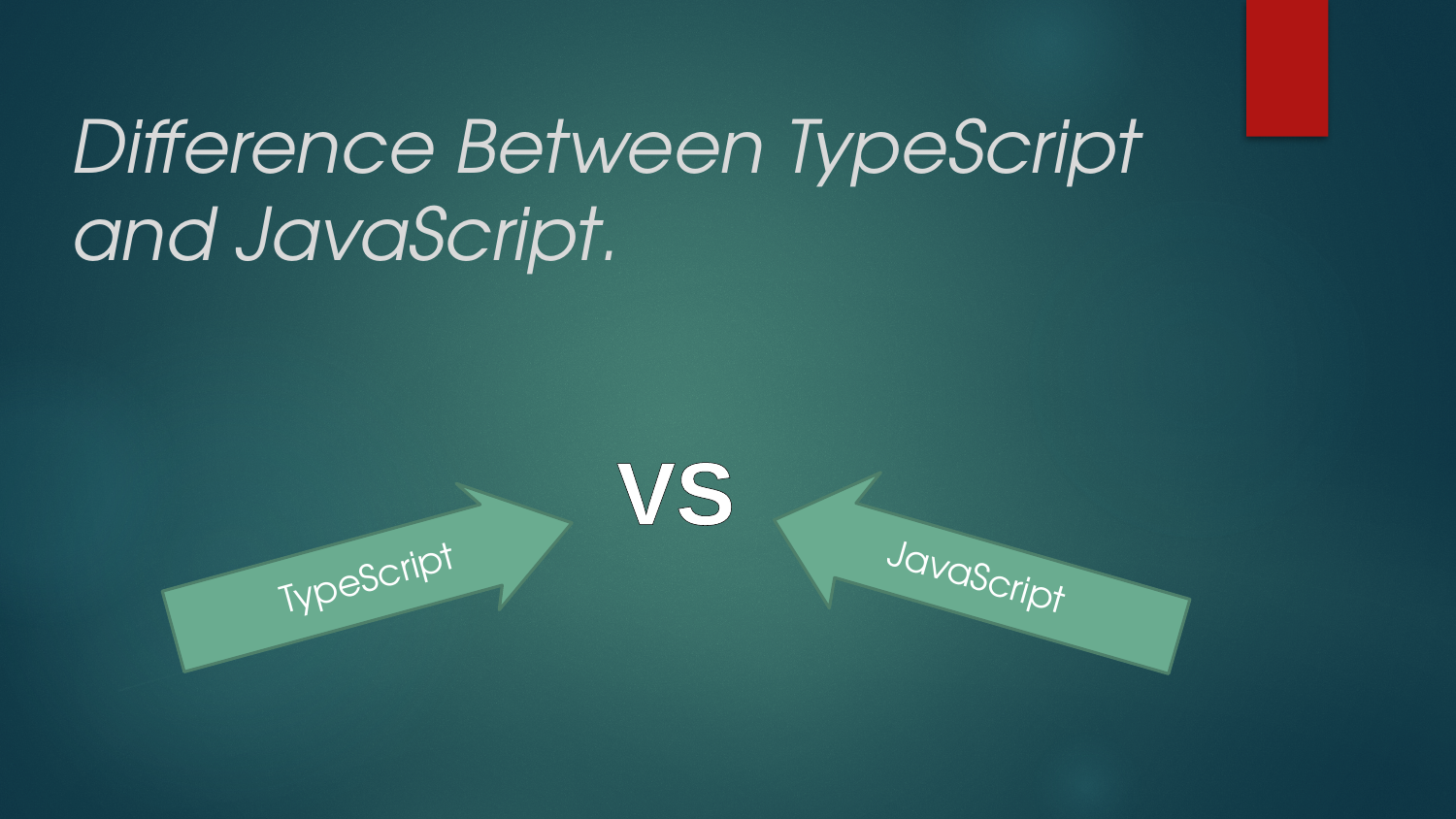

# Difference Between TypeScript and JavaScript.
VS
JavaScript
TypeScript